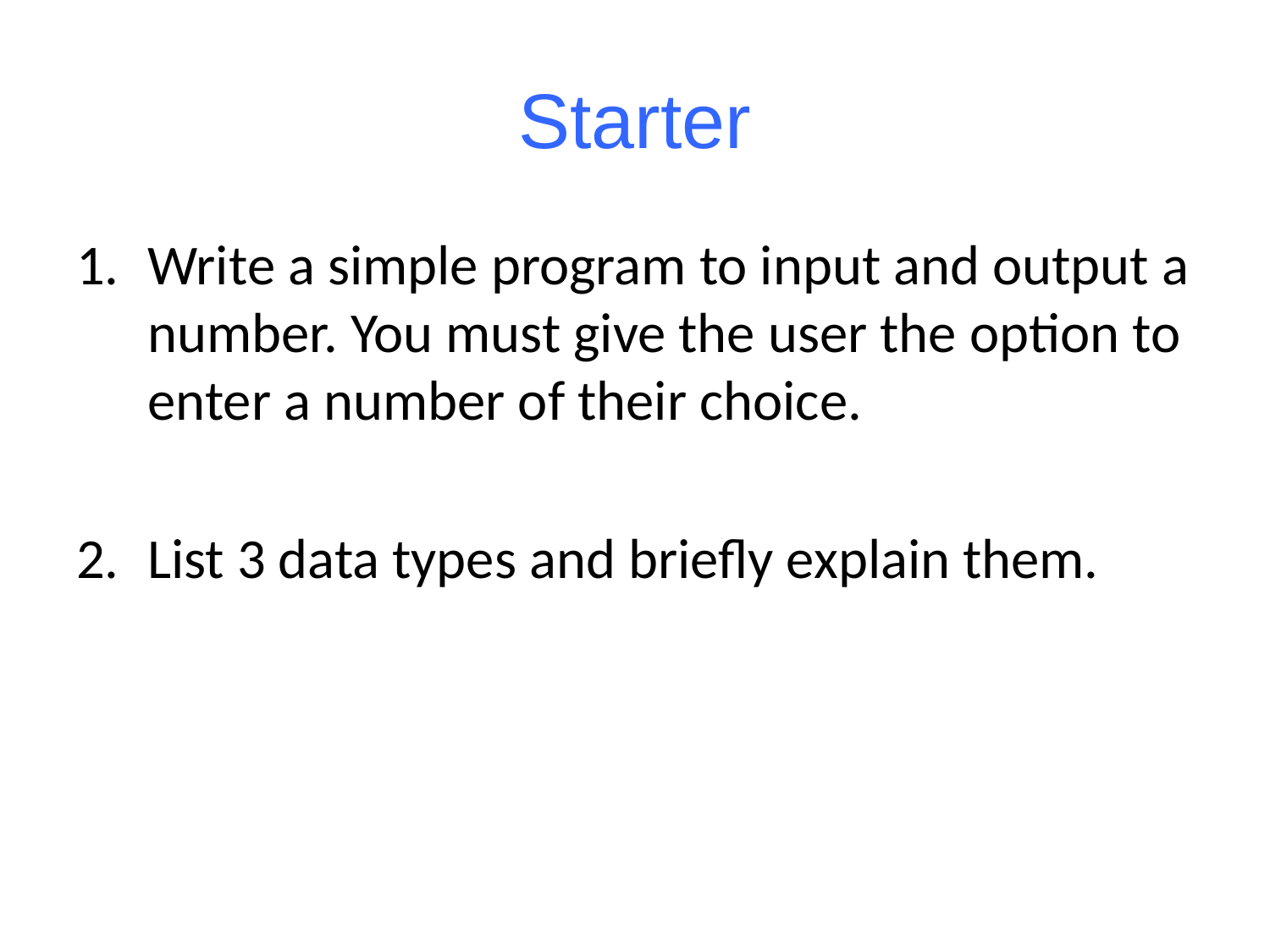

# Starter
Write a simple program to input and output a number. You must give the user the option to enter a number of their choice.

List 3 data types and briefly explain them.